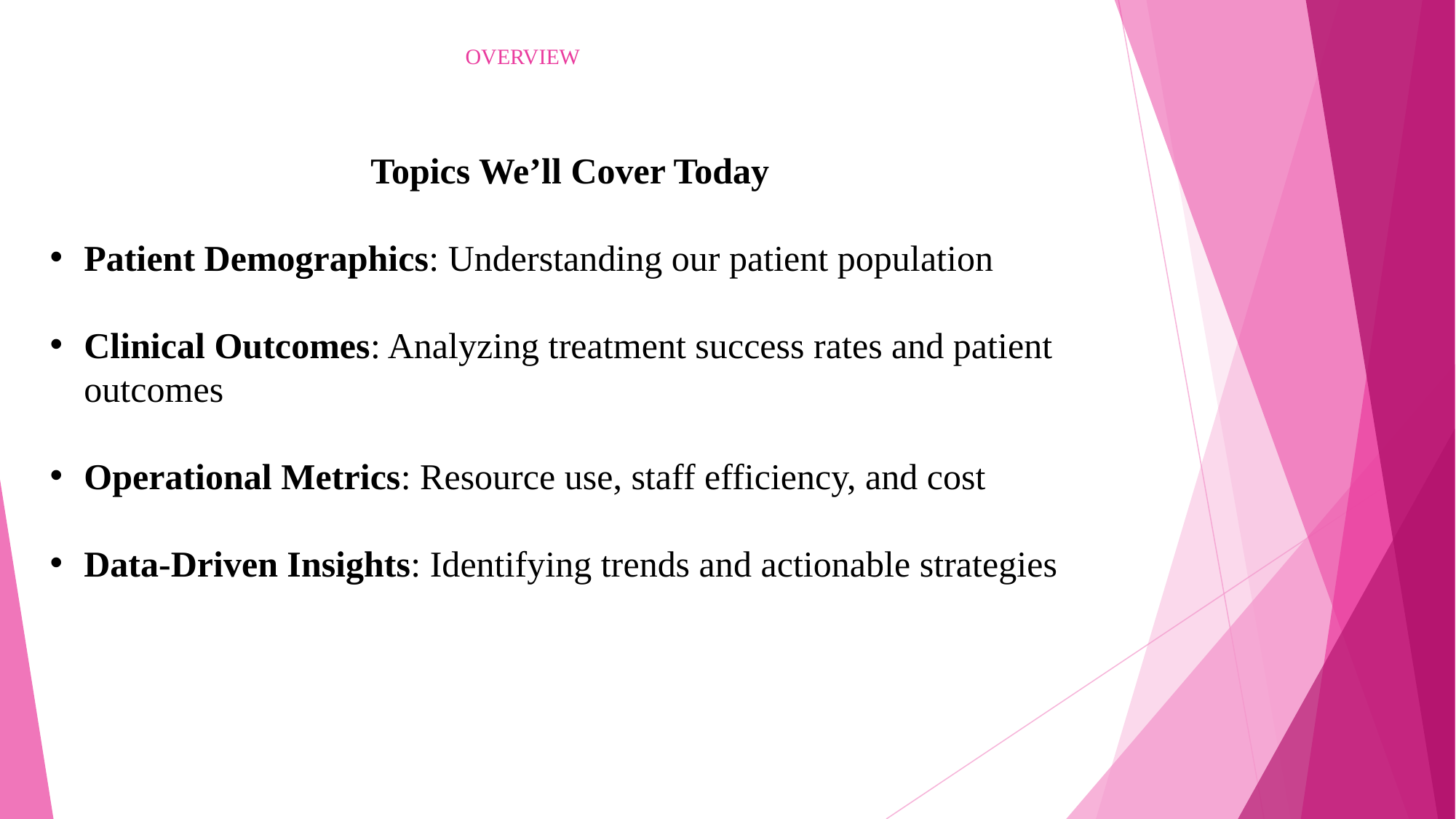

# OVERVIEW
 Topics We’ll Cover Today

Patient Demographics: Understanding our patient population

Clinical Outcomes: Analyzing treatment success rates and patient outcomes

Operational Metrics: Resource use, staff efficiency, and cost

Data-Driven Insights: Identifying trends and actionable strategies